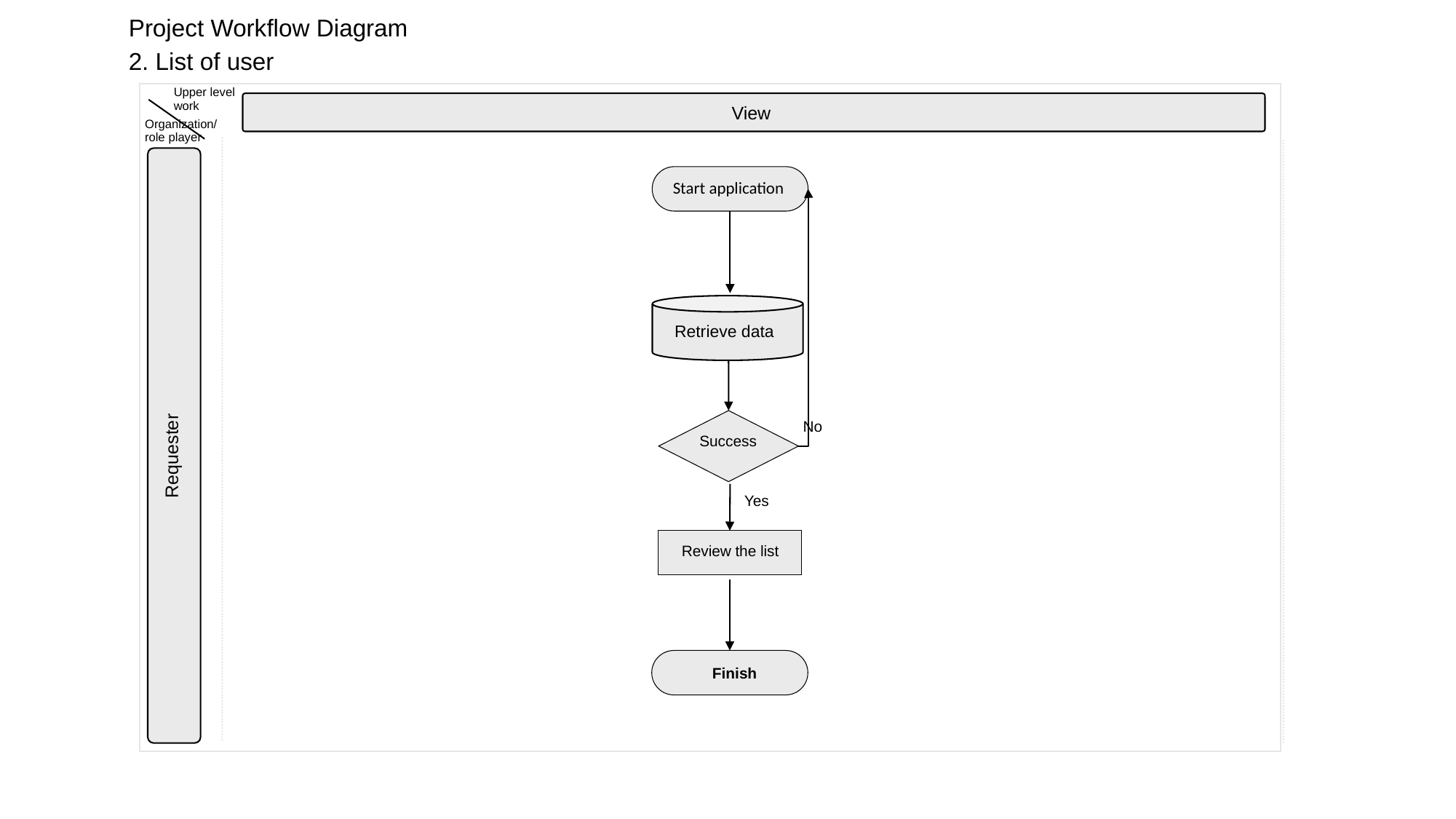

Project Workflow Diagram
2. List of user

Upper level
work

View

Organization/
role player

    Start application

 Retrieve data

No
Success
Requester
Yes

Review the list

Finish